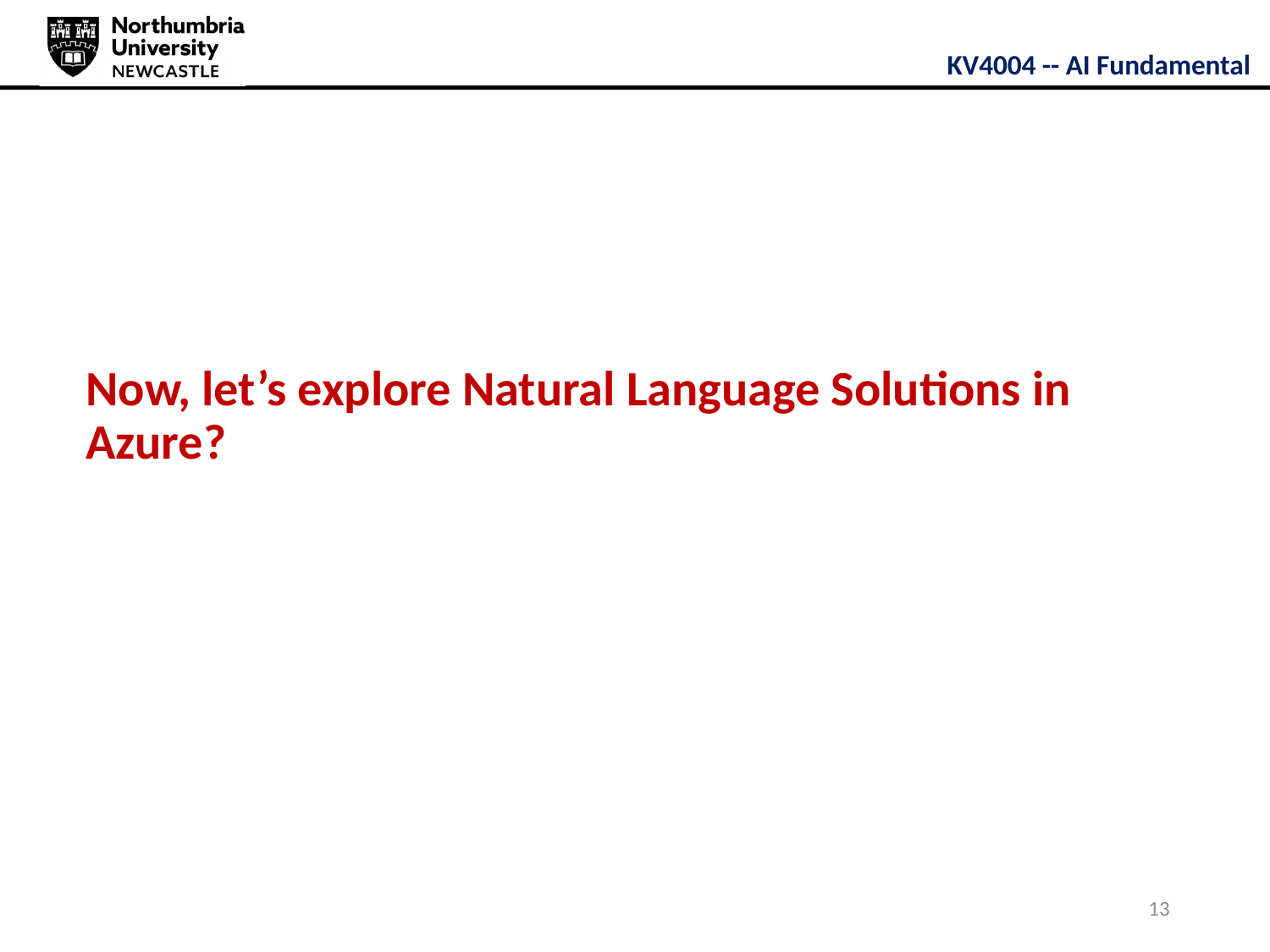

# Now, let’s explore Natural Language Solutions in Azure?
13